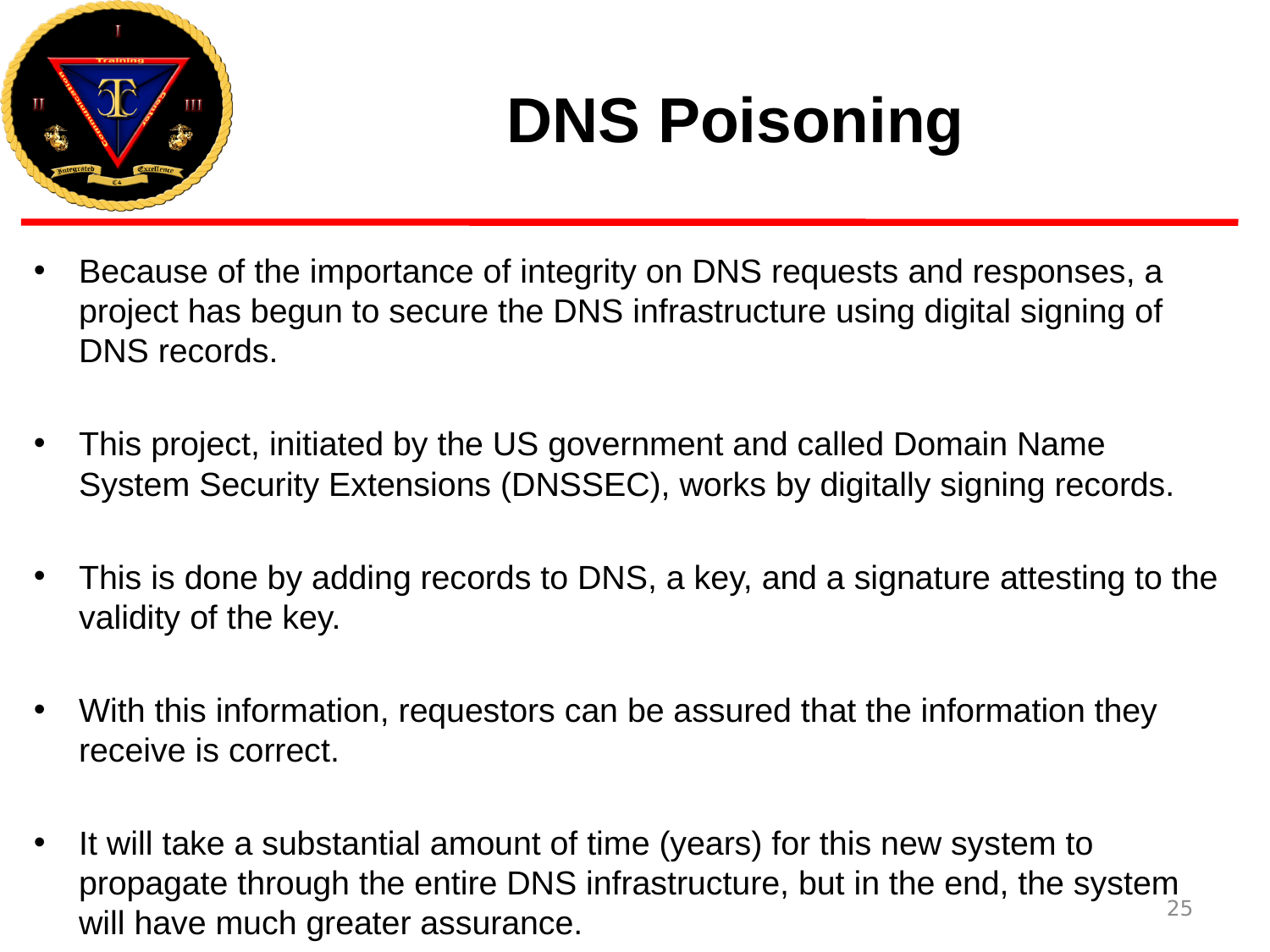

# DNS Poisoning
Because of the importance of integrity on DNS requests and responses, a project has begun to secure the DNS infrastructure using digital signing of DNS records.

This project, initiated by the US government and called Domain Name System Security Extensions (DNSSEC), works by digitally signing records.

This is done by adding records to DNS, a key, and a signature attesting to the validity of the key.

With this information, requestors can be assured that the information they receive is correct.

It will take a substantial amount of time (years) for this new system to propagate through the entire DNS infrastructure, but in the end, the system will have much greater assurance.
25